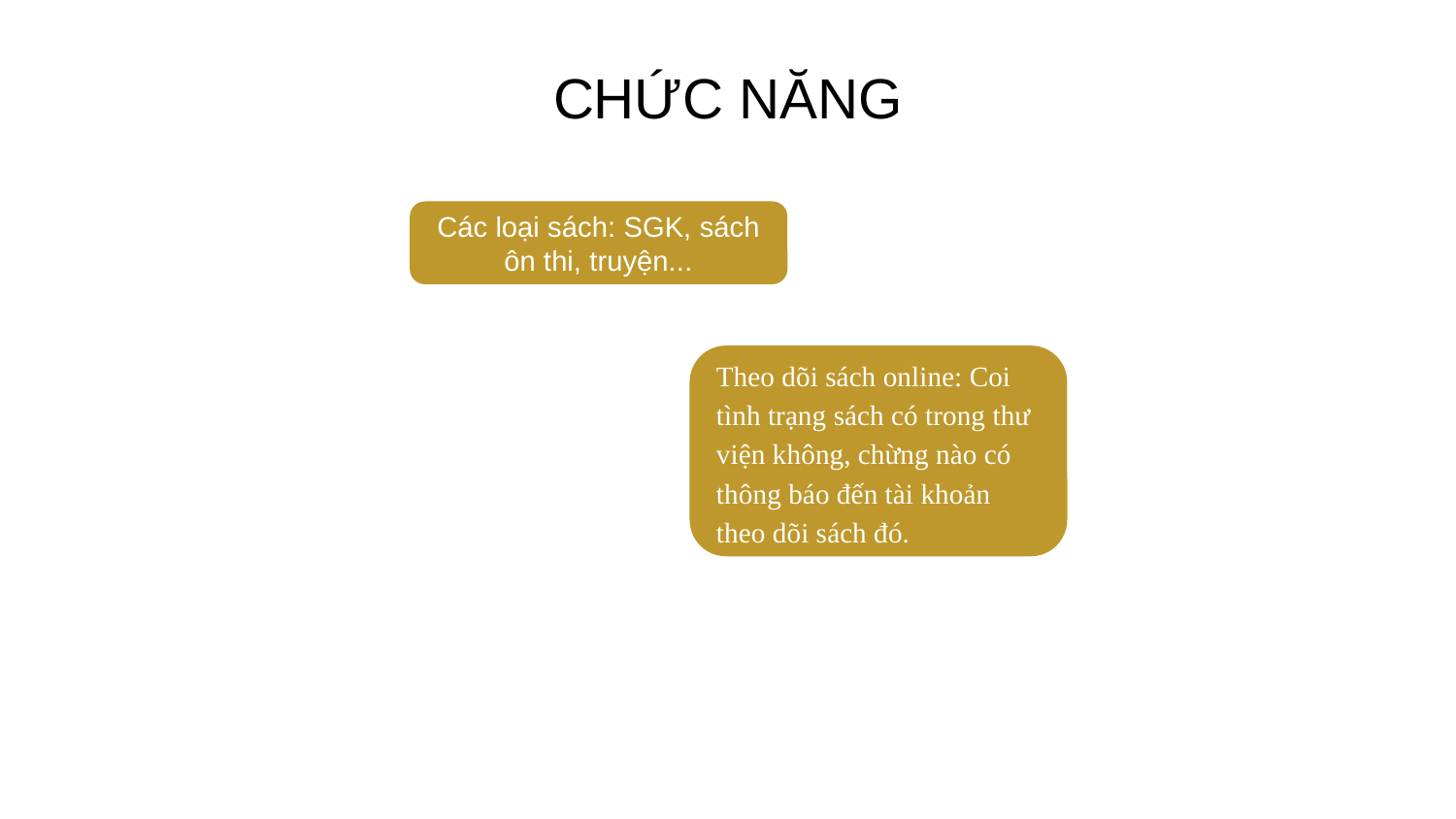

CHỨC NĂNG
Các loại sách: SGK, sách ôn thi, truyện...
Theo dõi sách online: Coi tình trạng sách có trong thư viện không, chừng nào có thông báo đến tài khoản theo dõi sách đó.